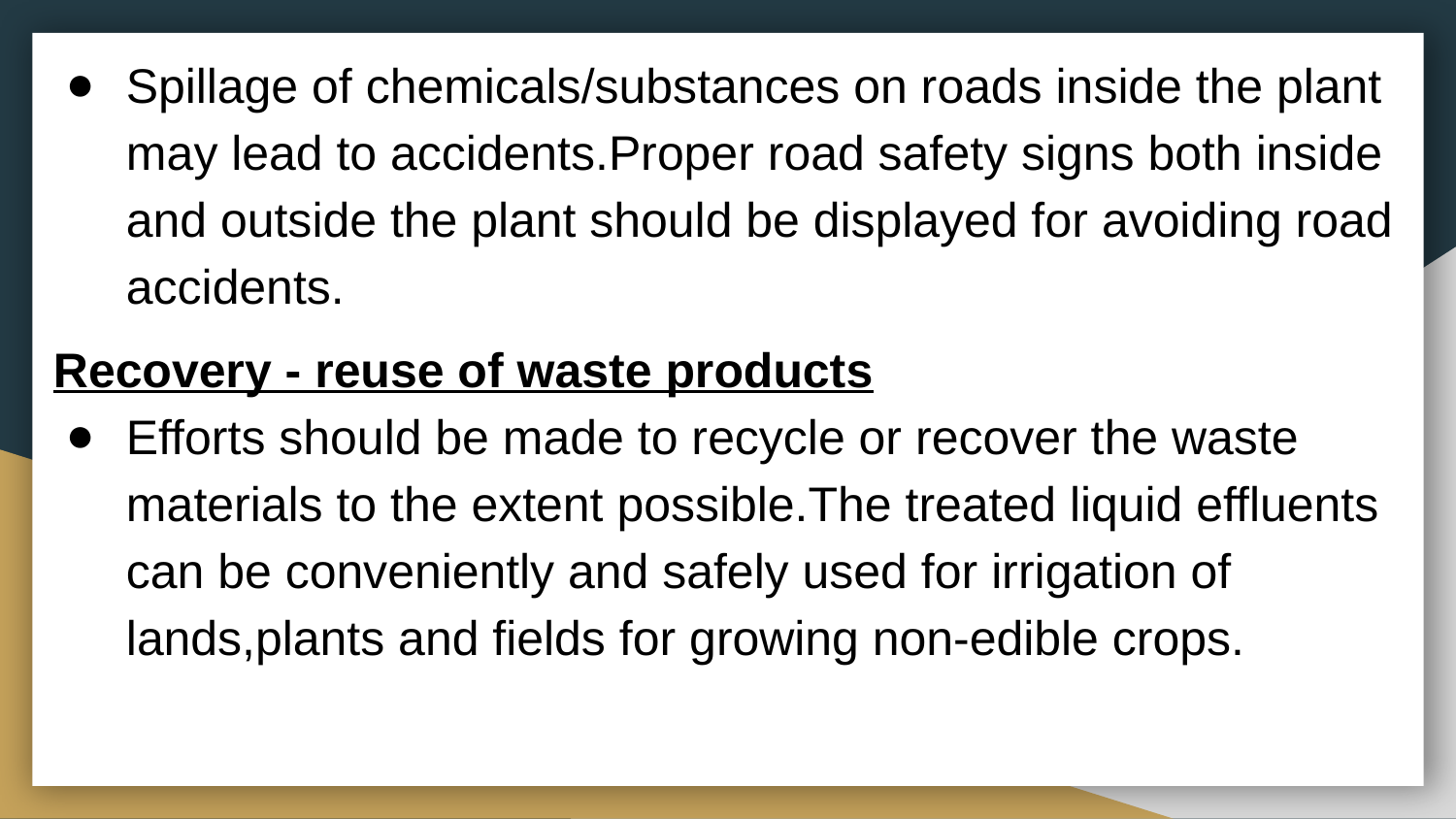

Spillage of chemicals/substances on roads inside the plant may lead to accidents.Proper road safety signs both inside and outside the plant should be displayed for avoiding road accidents.
Recovery - reuse of waste products
Efforts should be made to recycle or recover the waste materials to the extent possible.The treated liquid effluents can be conveniently and safely used for irrigation of lands,plants and fields for growing non-edible crops.